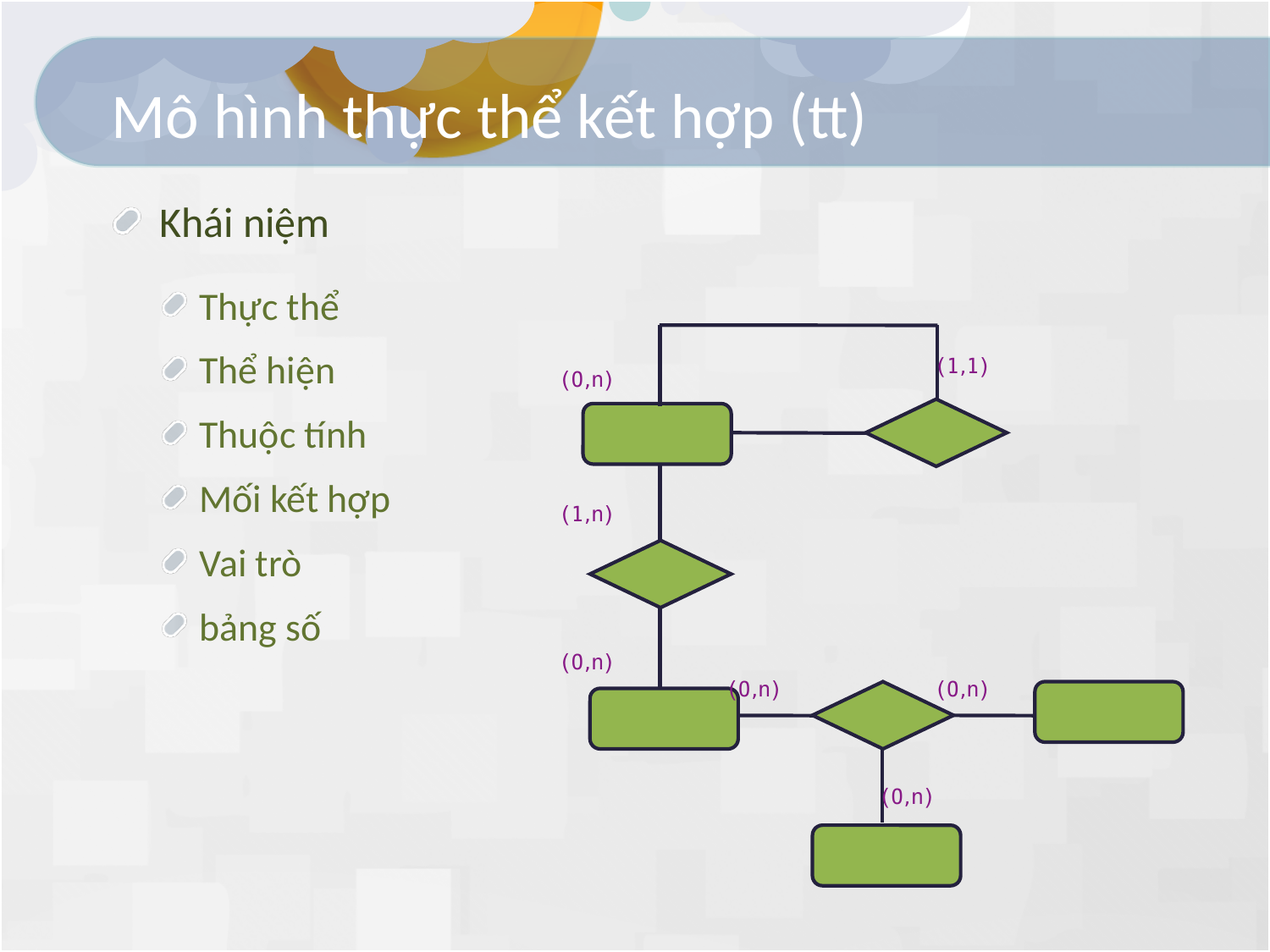

# Mô hình thực thể kết hợp (tt)
Khái niệm
Thực thể
Thể hiện
Thuộc tính
Mối kết hợp
Vai trò
bảng số
(1,1)
(0,n)

(1,n)

(0,n)
(0,n)
(0,n)

(0,n)